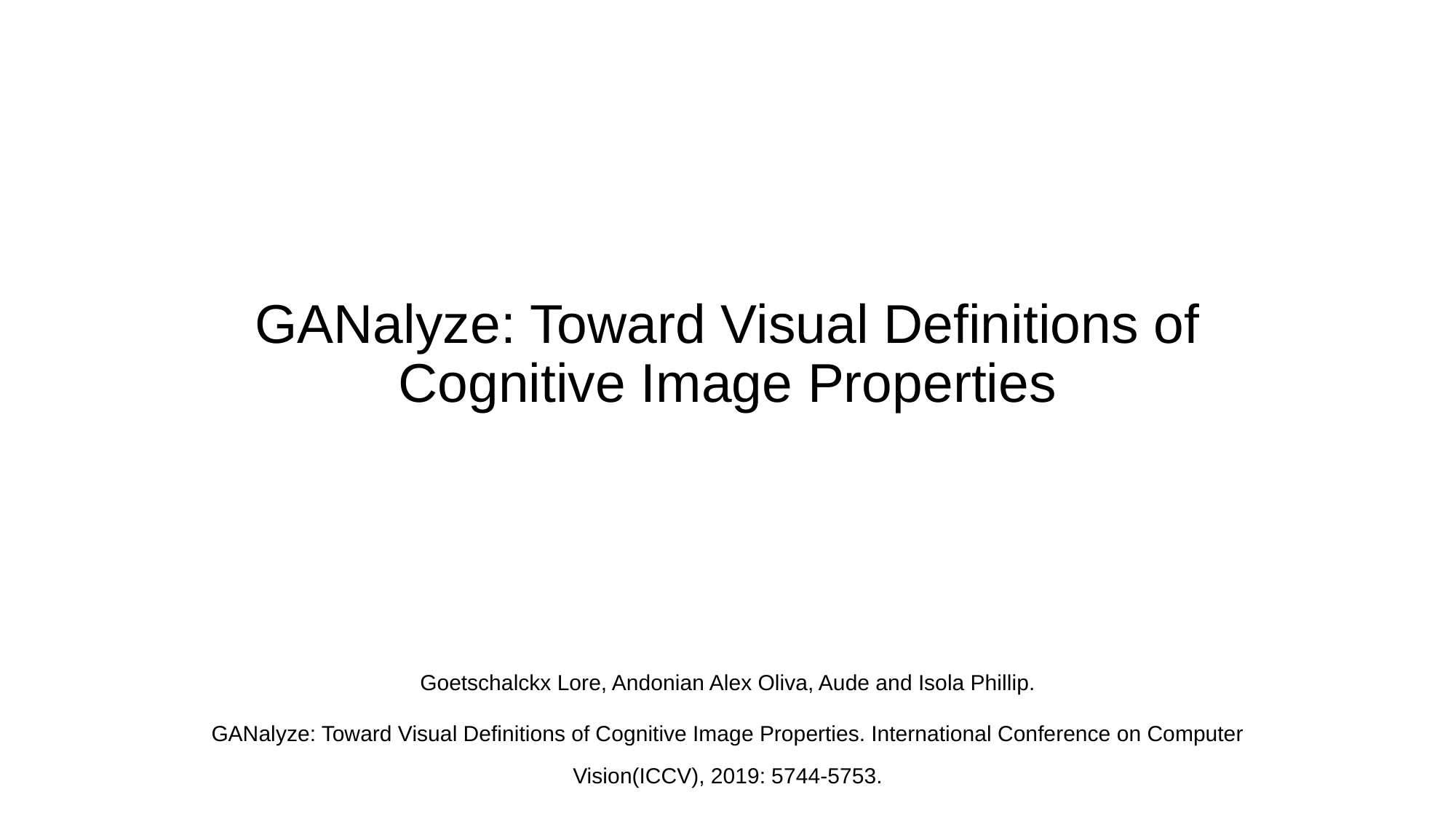

# GANalyze: Toward Visual Definitions of Cognitive Image Properties

Goetschalckx Lore, Andonian Alex Oliva, Aude and Isola Phillip.
GANalyze: Toward Visual Definitions of Cognitive Image Properties. International Conference on Computer Vision(ICCV), 2019: 5744-5753.